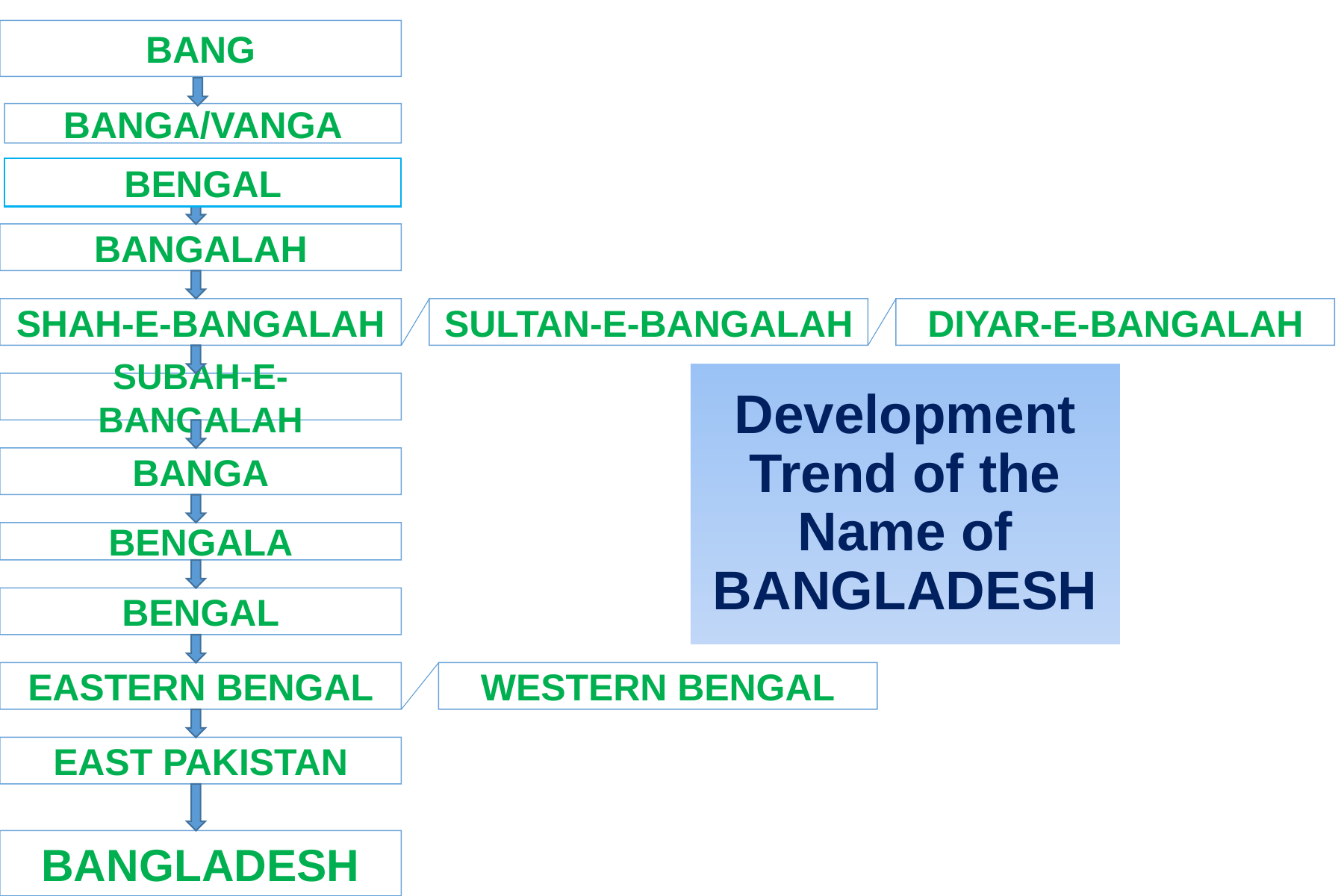

BANG

BANGA/VANGA
BENGAL

BANGALAH

SHAH-E-BANGALAH
SULTAN-E-BANGALAH
DIYAR-E-BANGALAH

# Development Trend of the Name of BANGLADESH
SUBAH-E-BANGALAH

BANGA

BENGALA

BENGAL

EASTERN BENGAL
WESTERN BENGAL

EAST PAKISTAN

BANGLADESH